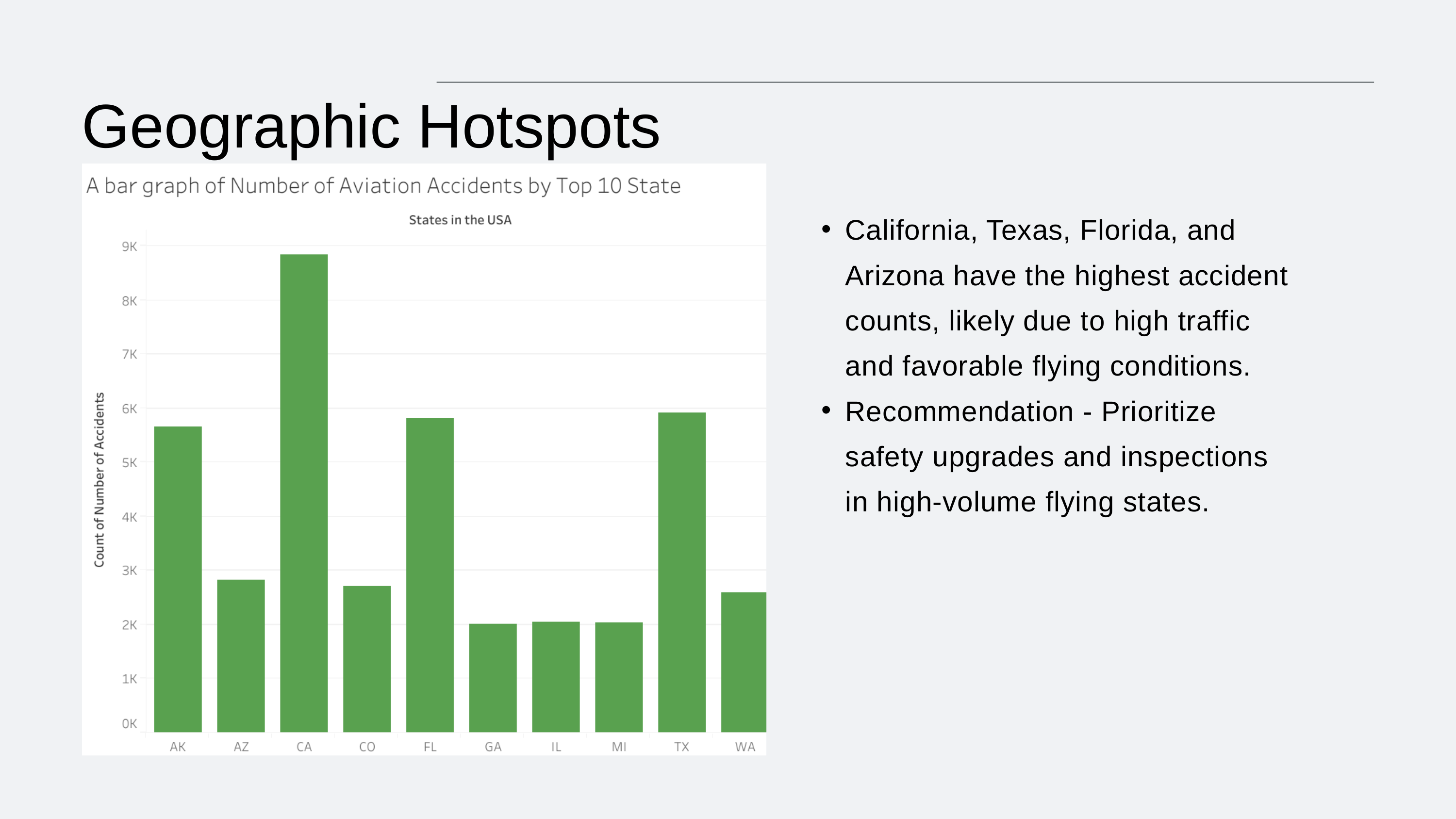

Geographic Hotspots

California, Texas, Florida, and Arizona have the highest accident counts, likely due to high traffic and favorable flying conditions.
Recommendation - Prioritize safety upgrades and inspections in high-volume flying states.